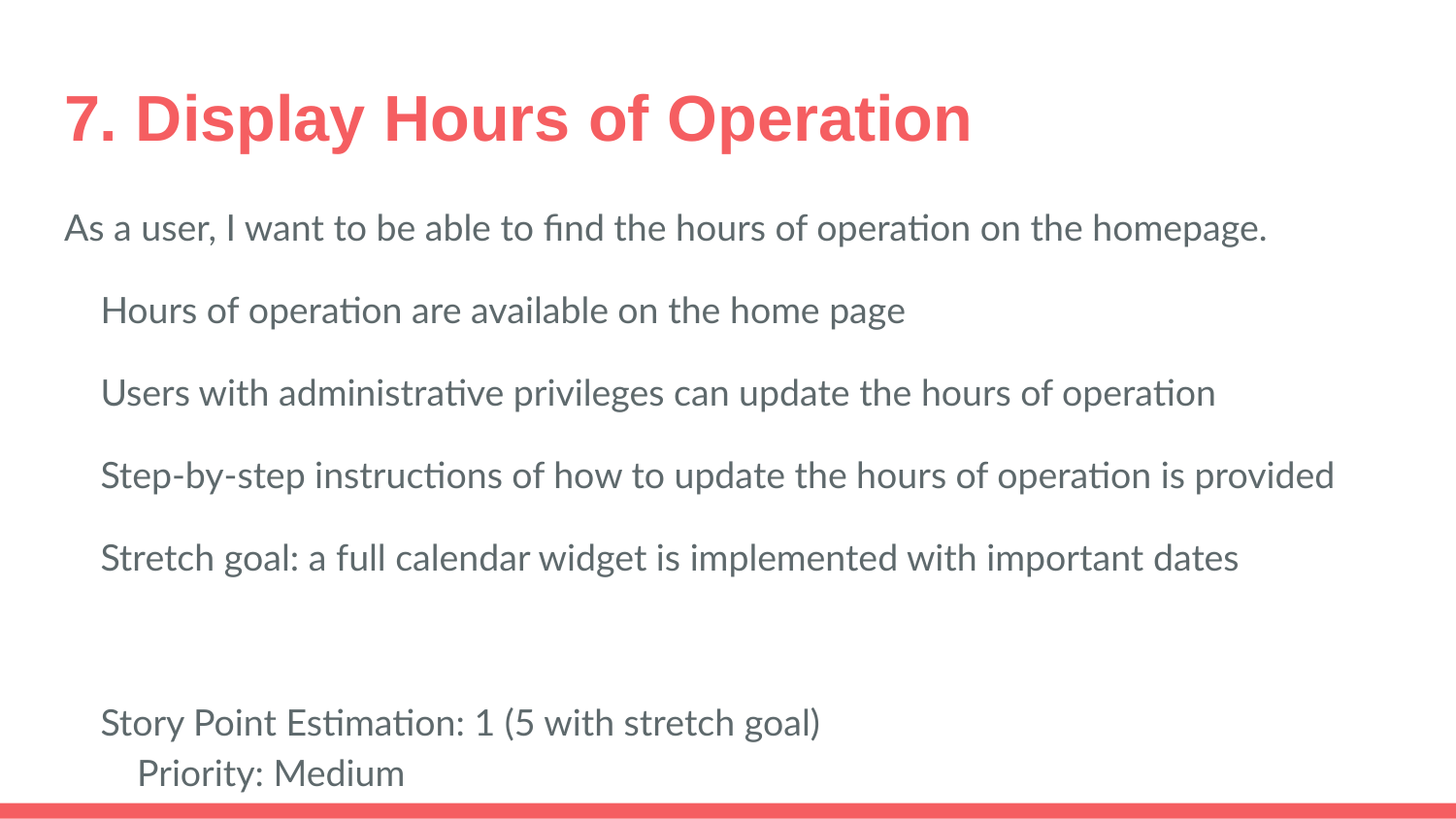

# 7. Display Hours of Operation
As a user, I want to be able to find the hours of operation on the homepage.
Hours of operation are available on the home page
Users with administrative privileges can update the hours of operation
Step-by-step instructions of how to update the hours of operation is provided
Stretch goal: a full calendar widget is implemented with important dates

Story Point Estimation: 1 (5 with stretch goal)
Priority: Medium